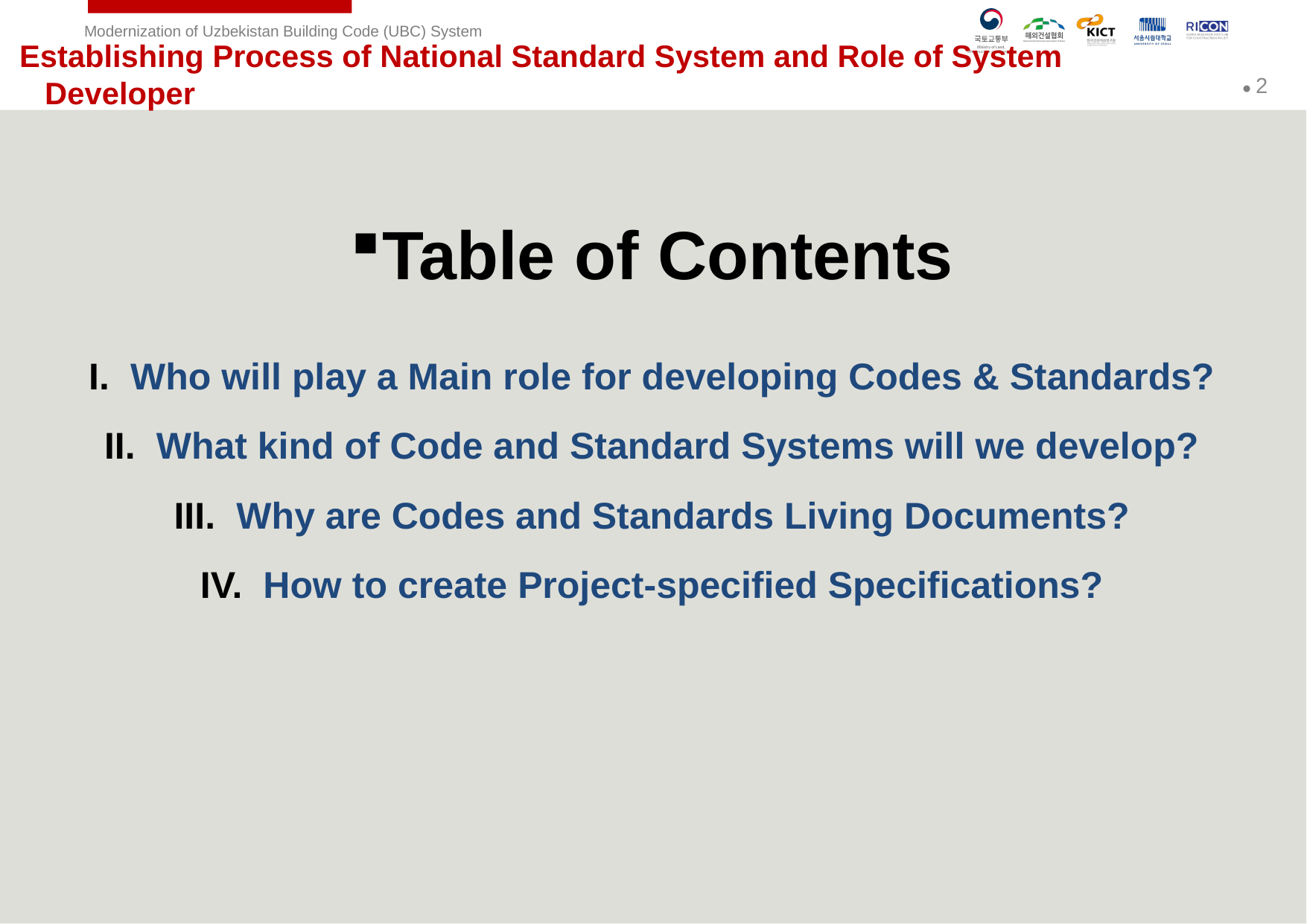

Establishing Process of National Standard System and Role of System Developer

Table of Contents

I.  Who will play a Main role for developing Codes & Standards?

II.  What kind of Code and Standard Systems will we develop?

III.  Why are Codes and Standards Living Documents?

IV.  How to create Project-specified Specifications?